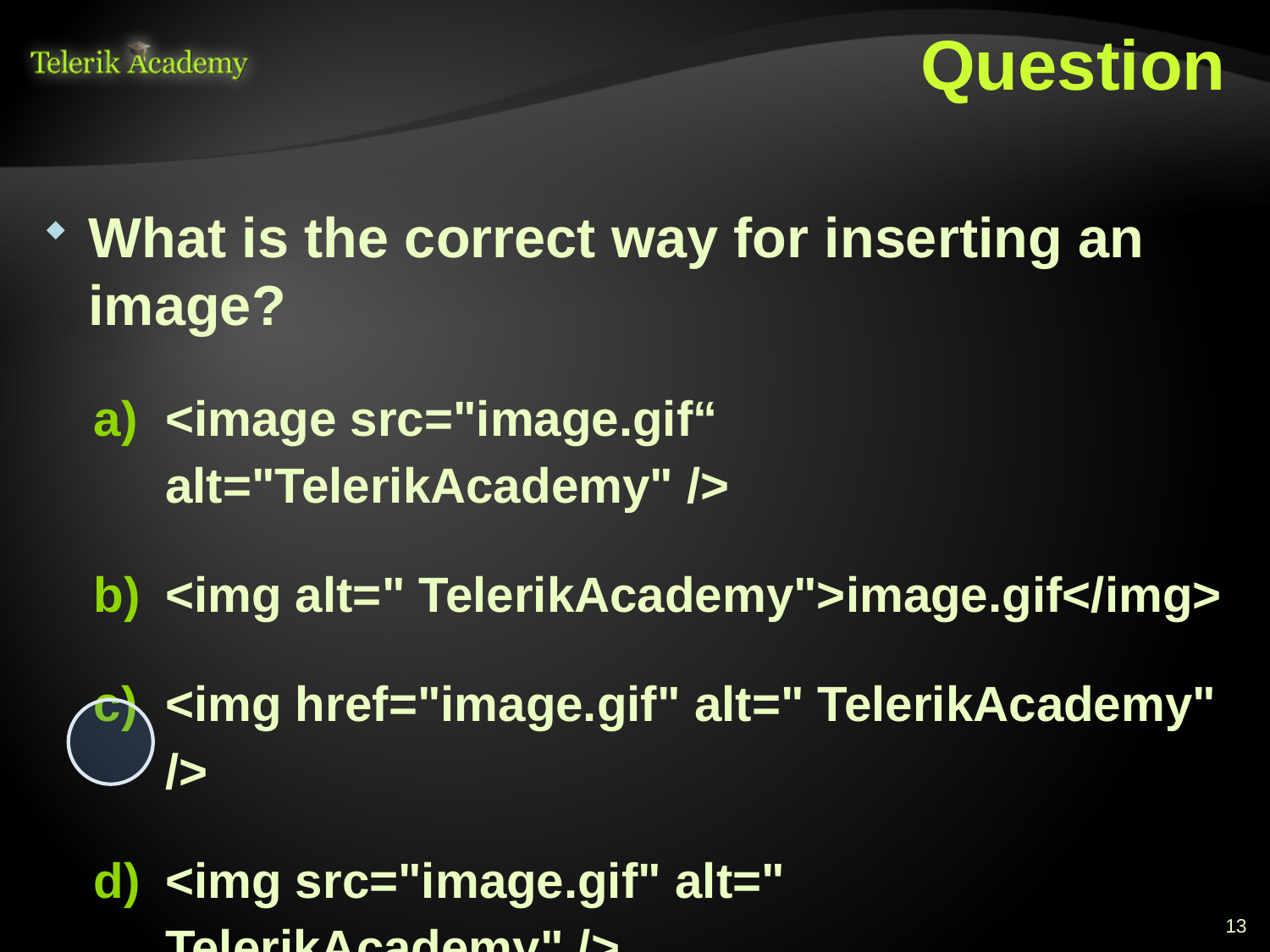

# Question
What is the correct way for inserting an image?
<image src="image.gif“ alt="TelerikAcademy" />
<img alt=" TelerikAcademy">image.gif</img>
<img href="image.gif" alt=" TelerikAcademy" />
<img src="image.gif" alt=" TelerikAcademy" />

13